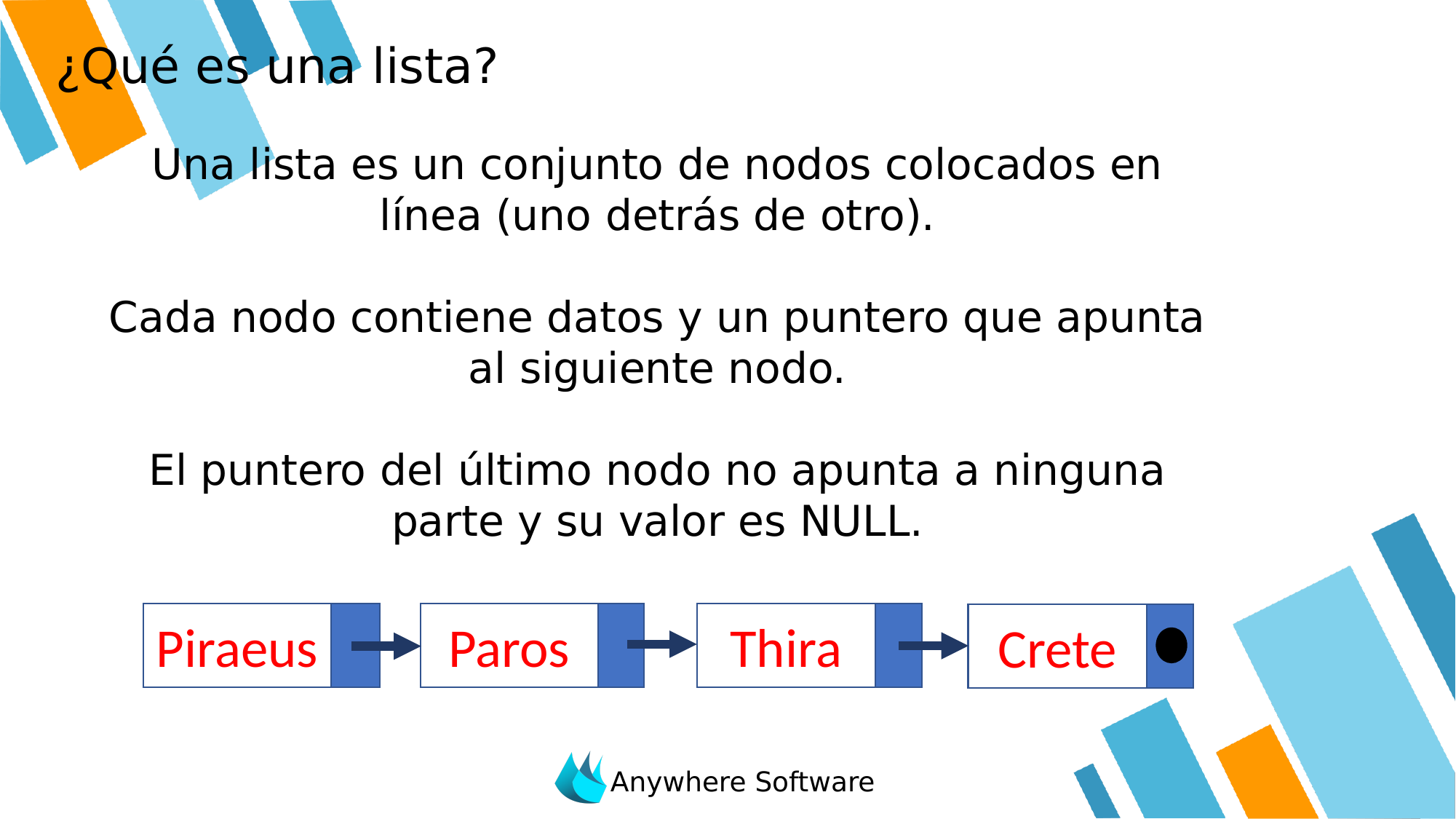

# ¿Qué es una lista?
Una lista es un conjunto de nodos colocados en línea (uno detrás de otro).

Cada nodo contiene datos y un puntero que apunta al siguiente nodo.

El puntero del último nodo no apunta a ninguna parte y su valor es NULL.
Piraeus

Paros

Thira

Crete